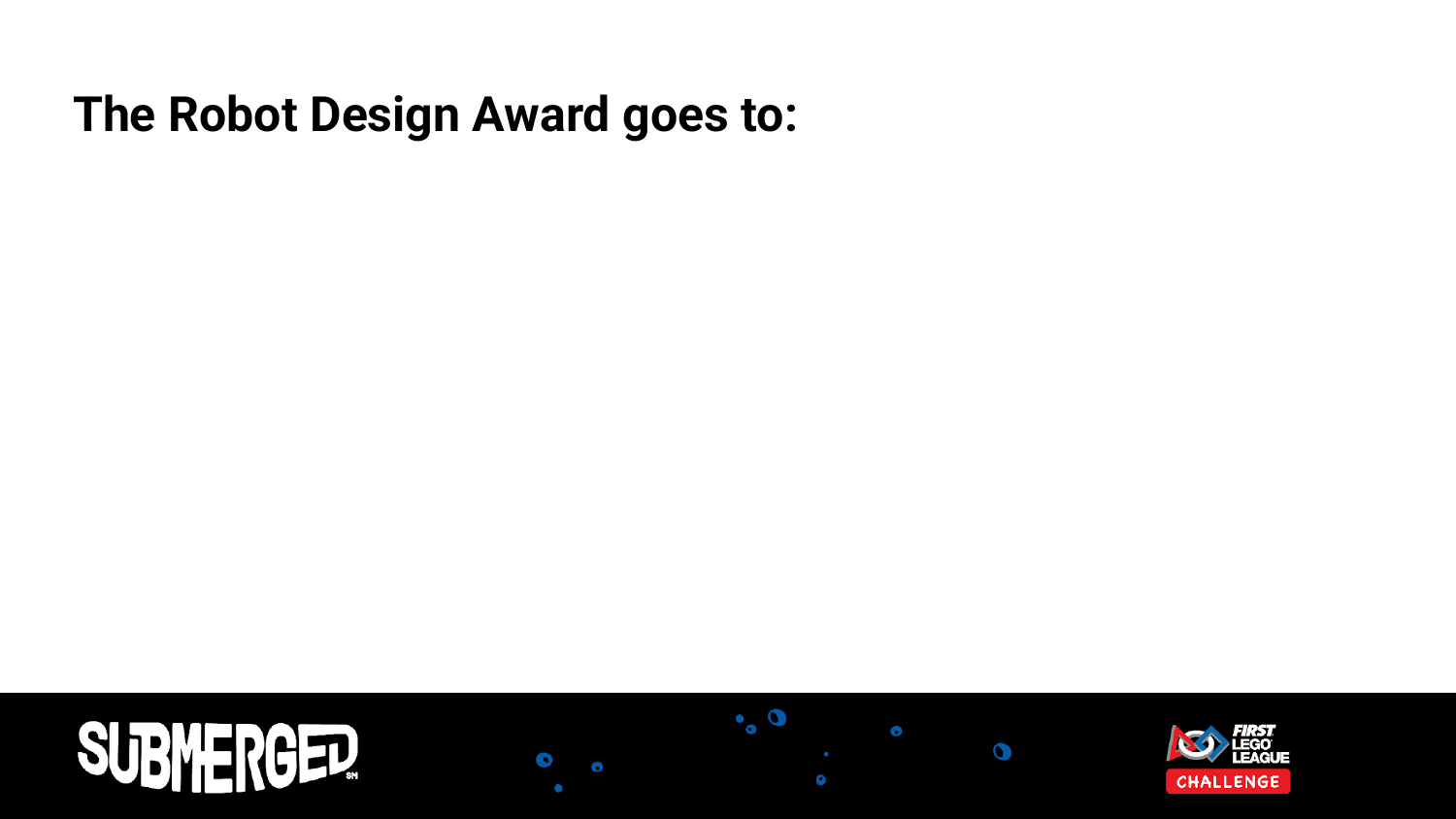

# The Robot Design Award goes to: